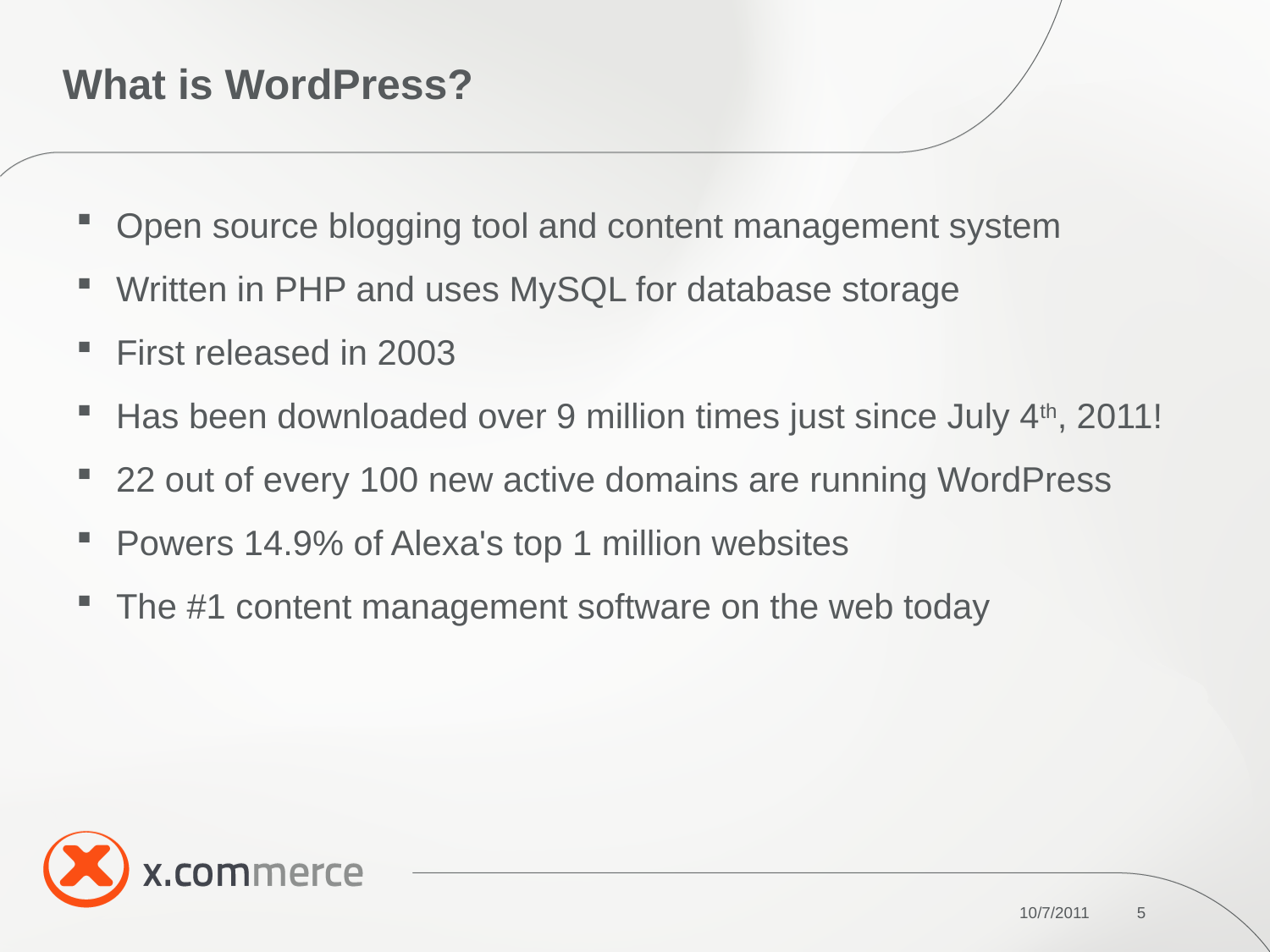

# What is WordPress?
Open source blogging tool and content management system
Written in PHP and uses MySQL for database storage
First released in 2003
Has been downloaded over 9 million times just since July 4th, 2011!
22 out of every 100 new active domains are running WordPress
Powers 14.9% of Alexa's top 1 million websites
The #1 content management software on the web today

10/7/2011
5